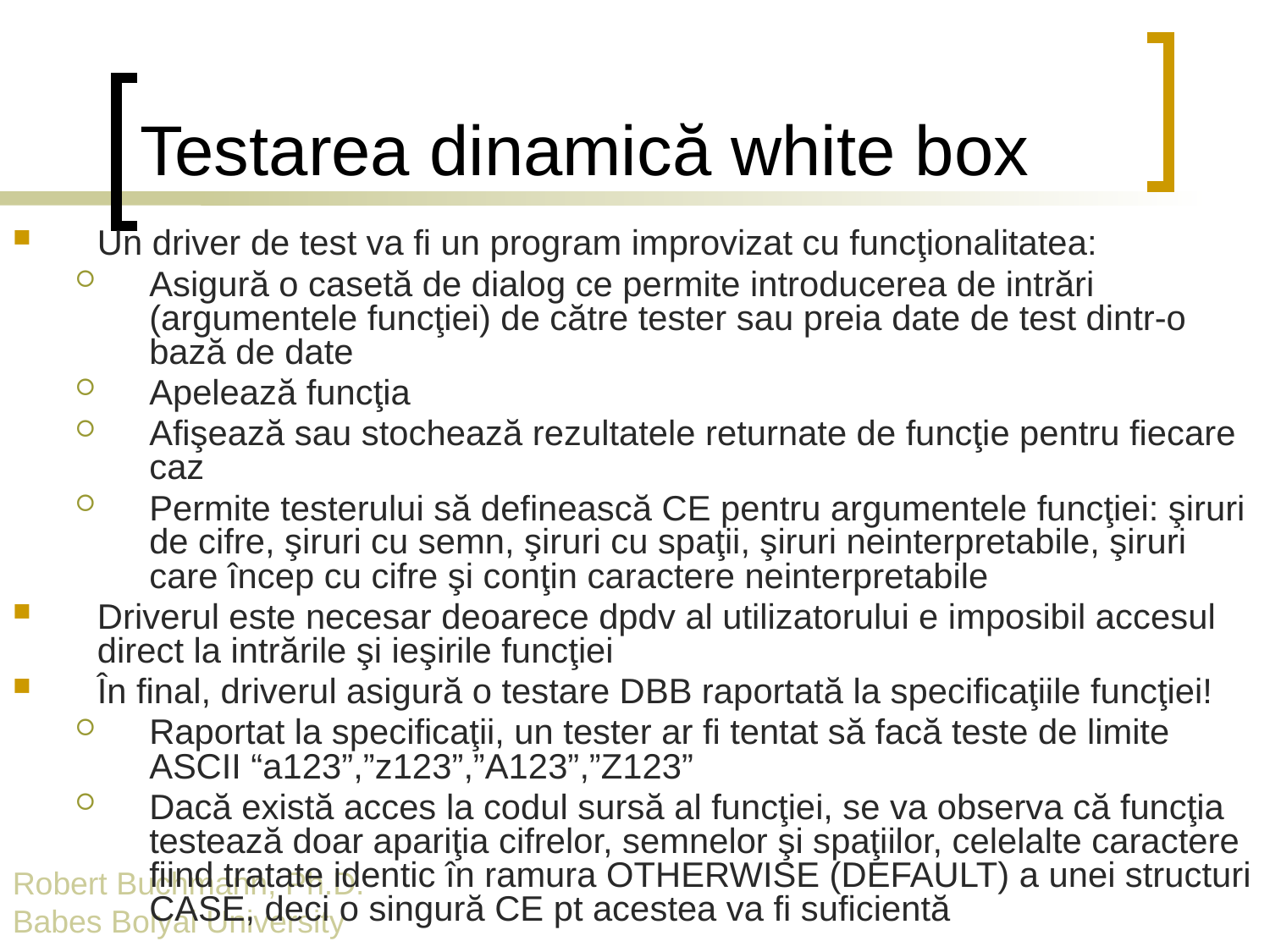

# Testarea dinamică white box
Un driver de test va fi un program improvizat cu funcţionalitatea:
Asigură o casetă de dialog ce permite introducerea de intrări (argumentele funcţiei) de către tester sau preia date de test dintr-o bază de date
Apelează funcţia
Afişează sau stochează rezultatele returnate de funcţie pentru fiecare caz
Permite testerului să definească CE pentru argumentele funcţiei: şiruri de cifre, şiruri cu semn, şiruri cu spaţii, şiruri neinterpretabile, şiruri care încep cu cifre şi conţin caractere neinterpretabile
Driverul este necesar deoarece dpdv al utilizatorului e imposibil accesul direct la intrările şi ieşirile funcţiei
În final, driverul asigură o testare DBB raportată la specificaţiile funcţiei!
Raportat la specificaţii, un tester ar fi tentat să facă teste de limite ASCII “a123”,”z123”,”A123”,”Z123”
Dacă există acces la codul sursă al funcţiei, se va observa că funcţia testează doar apariţia cifrelor, semnelor şi spaţiilor, celelalte caractere fiind tratate identic în ramura OTHERWISE (DEFAULT) a unei structuri CASE, deci o singură CE pt acestea va fi suficientă